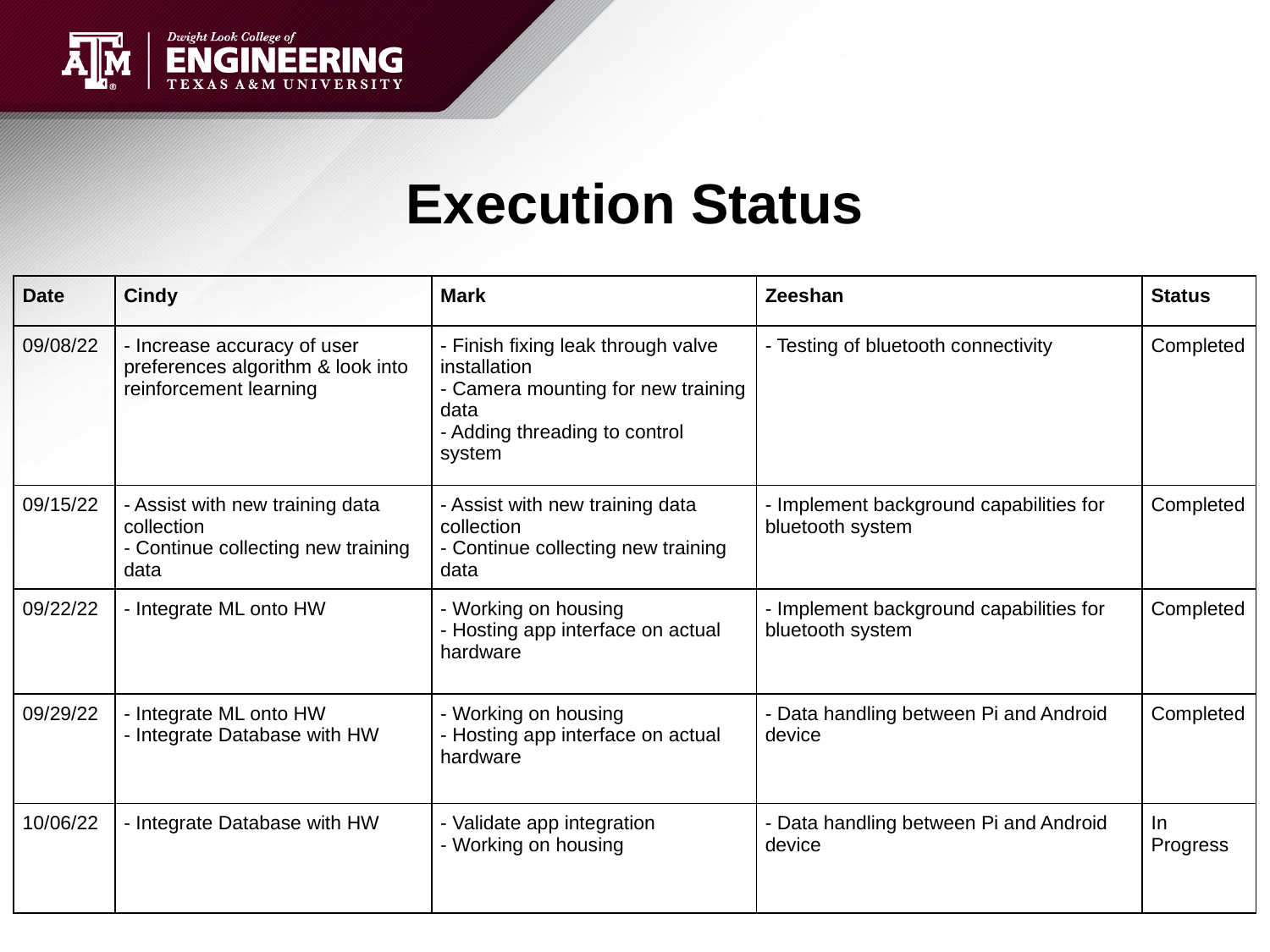

# Execution Status
| Date | Cindy | Mark | Zeeshan | Status |
| --- | --- | --- | --- | --- |
| 09/08/22 | - Increase accuracy of user preferences algorithm & look into reinforcement learning | - Finish fixing leak through valve installation - Camera mounting for new training data - Adding threading to control system | - Testing of bluetooth connectivity | Completed |
| 09/15/22 | - Assist with new training data collection - Continue collecting new training data | - Assist with new training data collection - Continue collecting new training data | - Implement background capabilities for bluetooth system | Completed |
| 09/22/22 | - Integrate ML onto HW | - Working on housing - Hosting app interface on actual hardware | - Implement background capabilities for bluetooth system | Completed |
| 09/29/22 | - Integrate ML onto HW - Integrate Database with HW | - Working on housing - Hosting app interface on actual hardware | - Data handling between Pi and Android device | Completed |
| 10/06/22 | - Integrate Database with HW | - Validate app integration - Working on housing | - Data handling between Pi and Android device | In Progress |